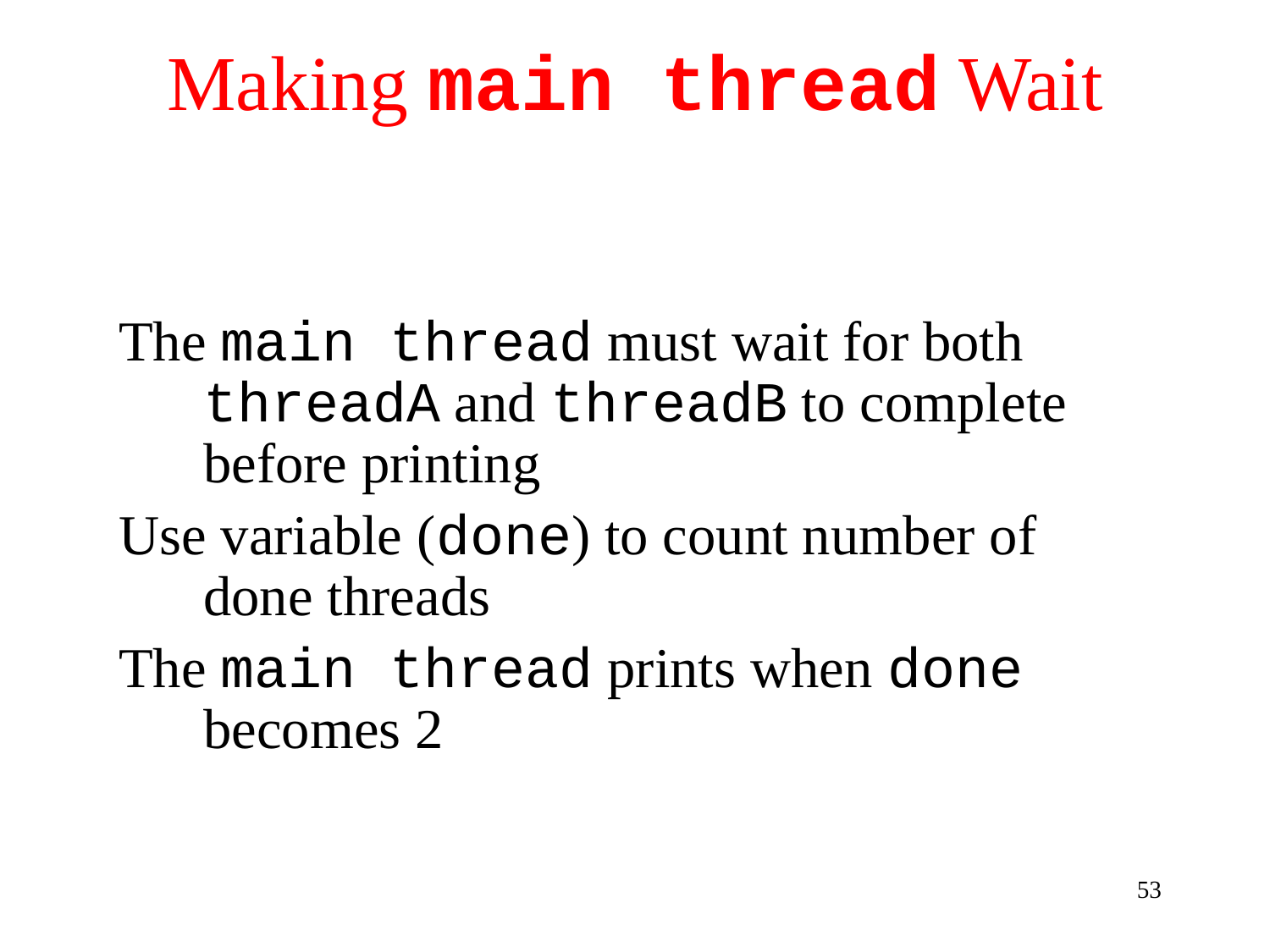

# Making main thread Wait
The main thread must wait for both threadA and threadB to complete before printing
Use variable (done) to count number of done threads
The main thread prints when done becomes 2
53